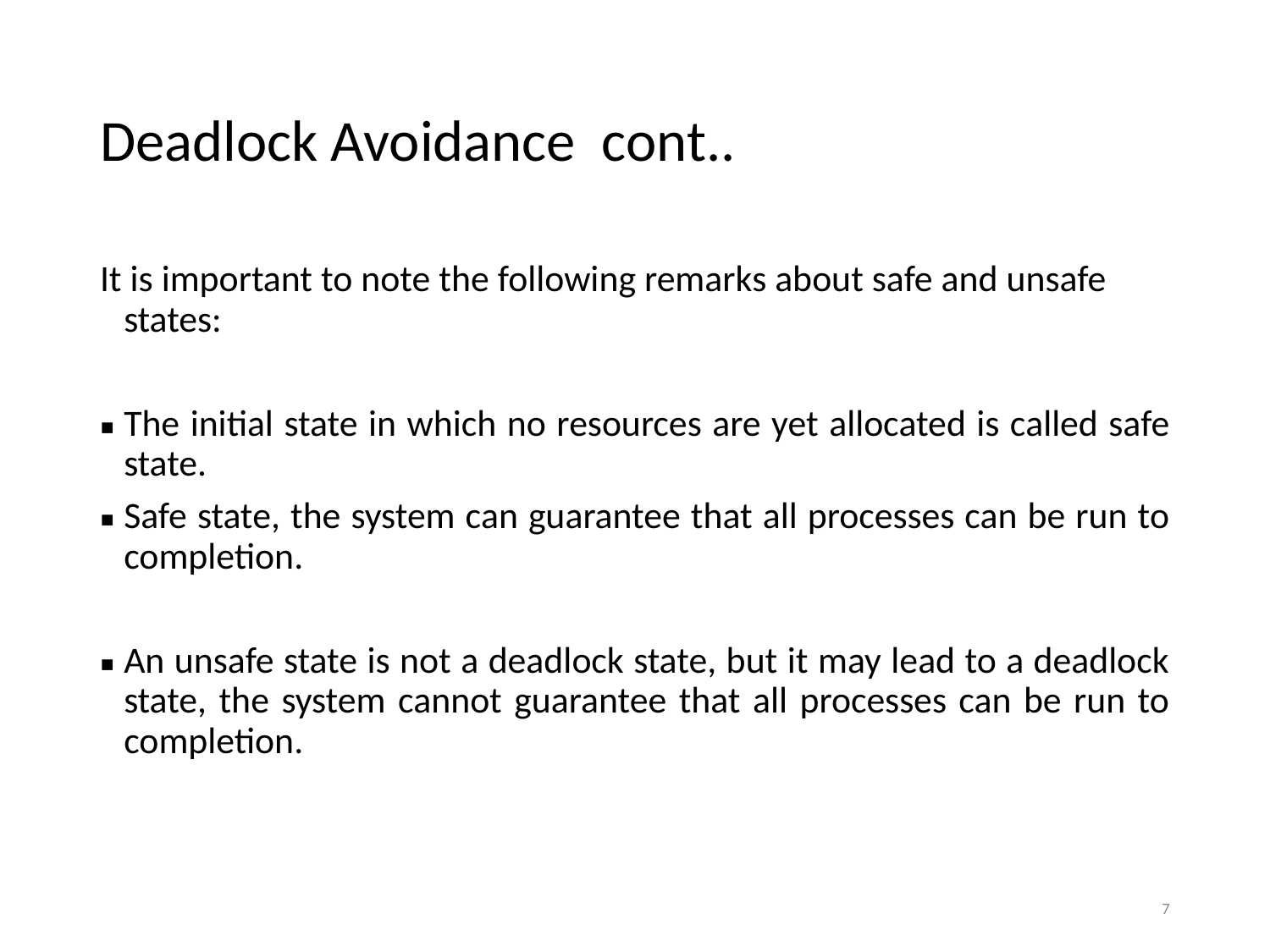

# Deadlock Avoidance  cont..
It is important to note the following remarks about safe and unsafe states:

The initial state in which no resources are yet allocated is called safe state.
Safe state, the system can guarantee that all processes can be run to completion.

An unsafe state is not a deadlock state, but it may lead to a deadlock state, the system cannot guarantee that all processes can be run to completion.
7